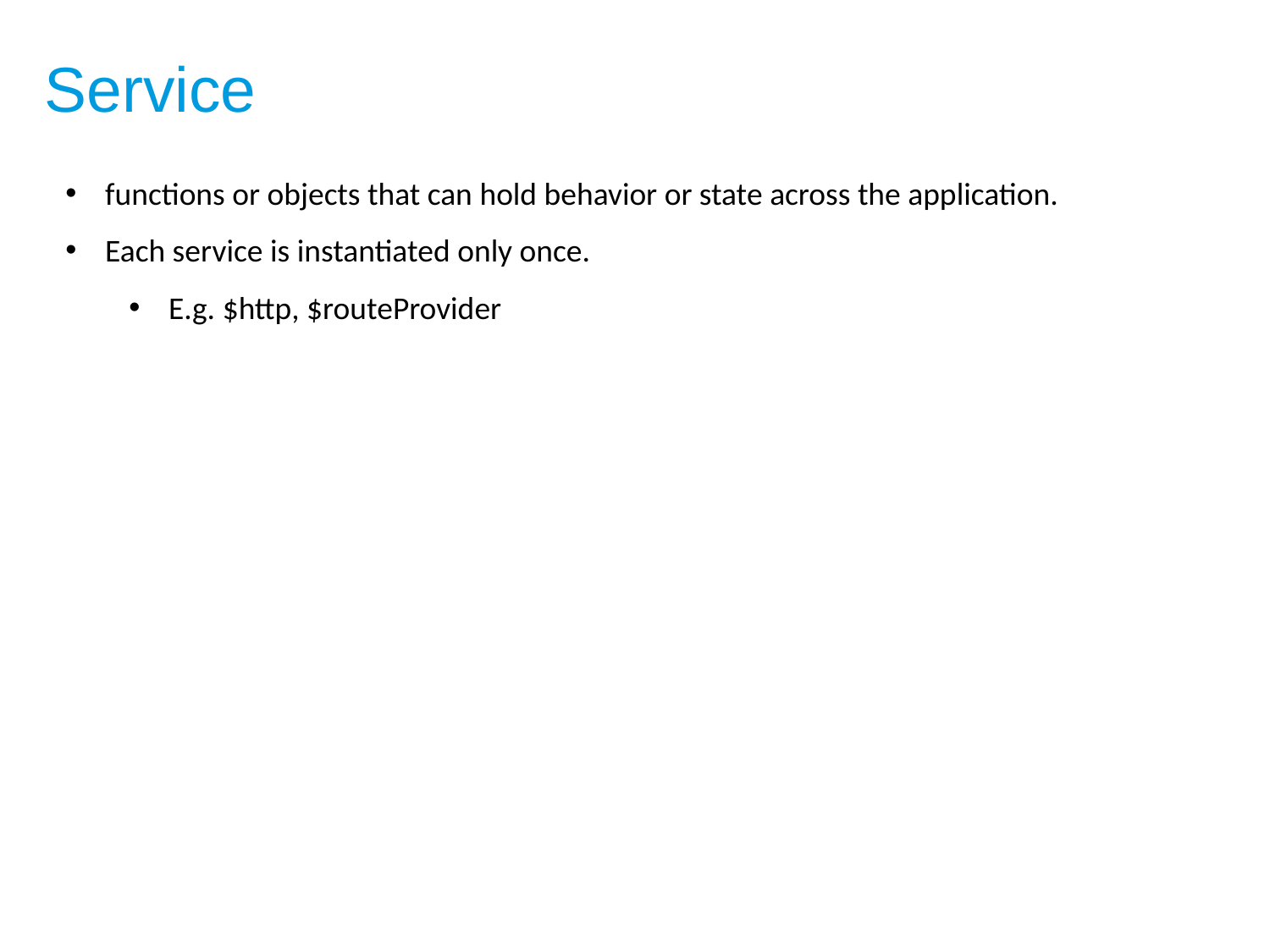

# Service
functions or objects that can hold behavior or state across the application.
Each service is instantiated only once.
E.g. $http, $routeProvider